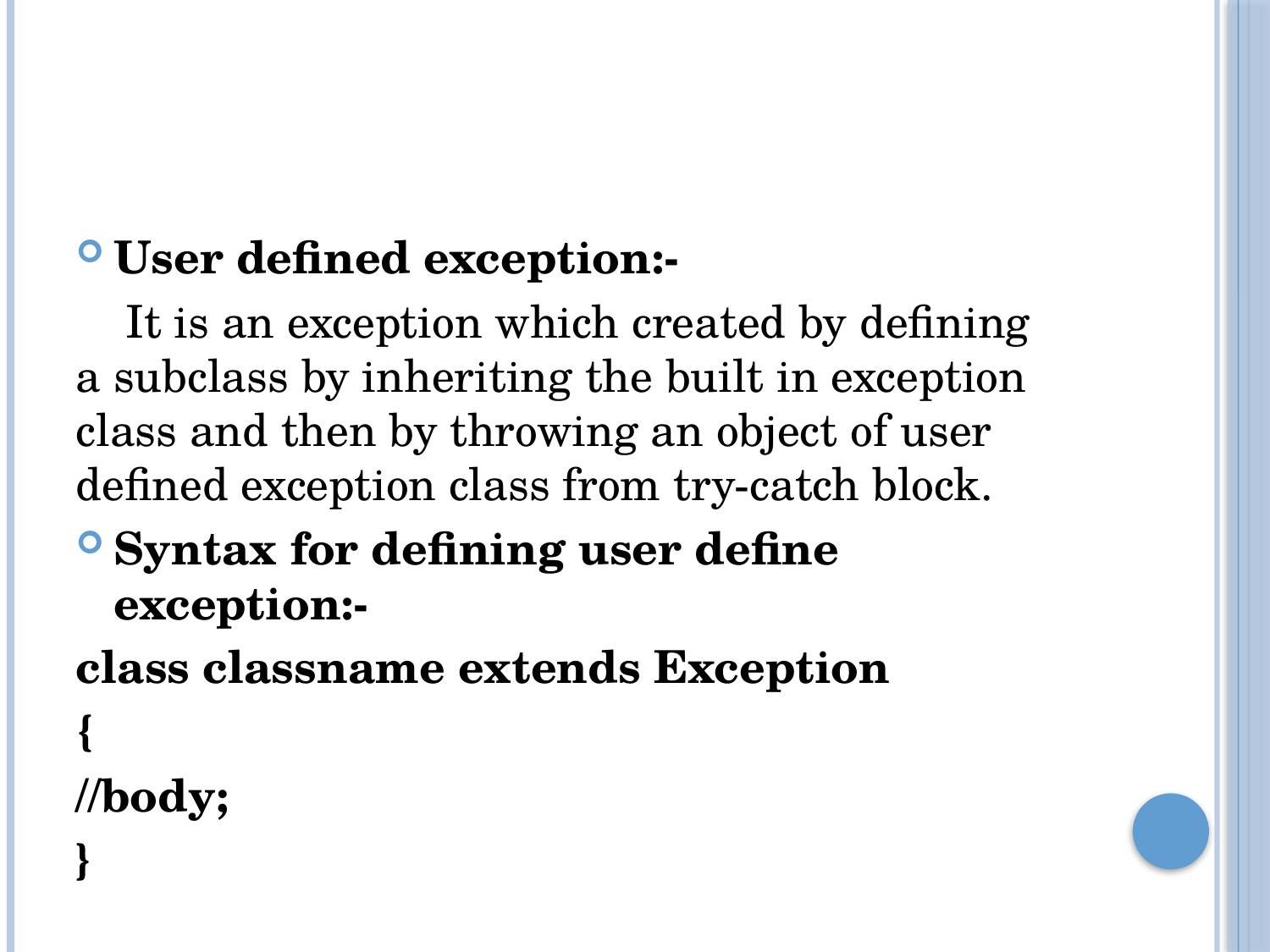

#
User defined exception:-
    It is an exception which created by defining   a subclass by inheriting the built in exception class and then by throwing an object of user defined exception class from try-catch block.
Syntax for defining user define exception:-
class classname extends Exception
{
//body;
}